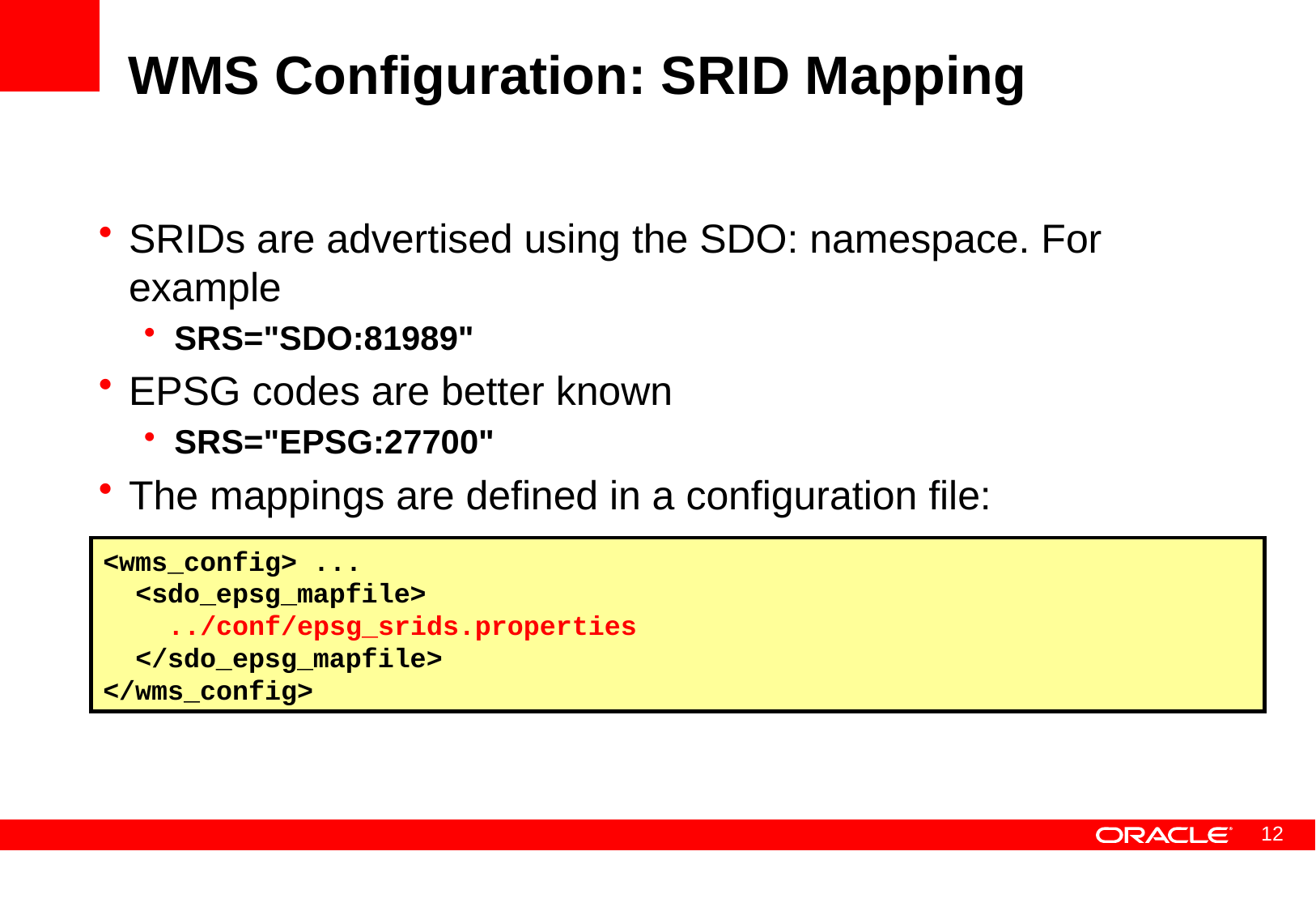

# WMS Configuration: SRID Mapping
SRIDs are advertised using the SDO: namespace. For example
SRS="SDO:81989"
EPSG codes are better known
SRS="EPSG:27700"
The mappings are defined in a configuration file:

<wms_config> ...
  <sdo_epsg_mapfile>
    ../conf/epsg_srids.properties
  </sdo_epsg_mapfile>
</wms_config>